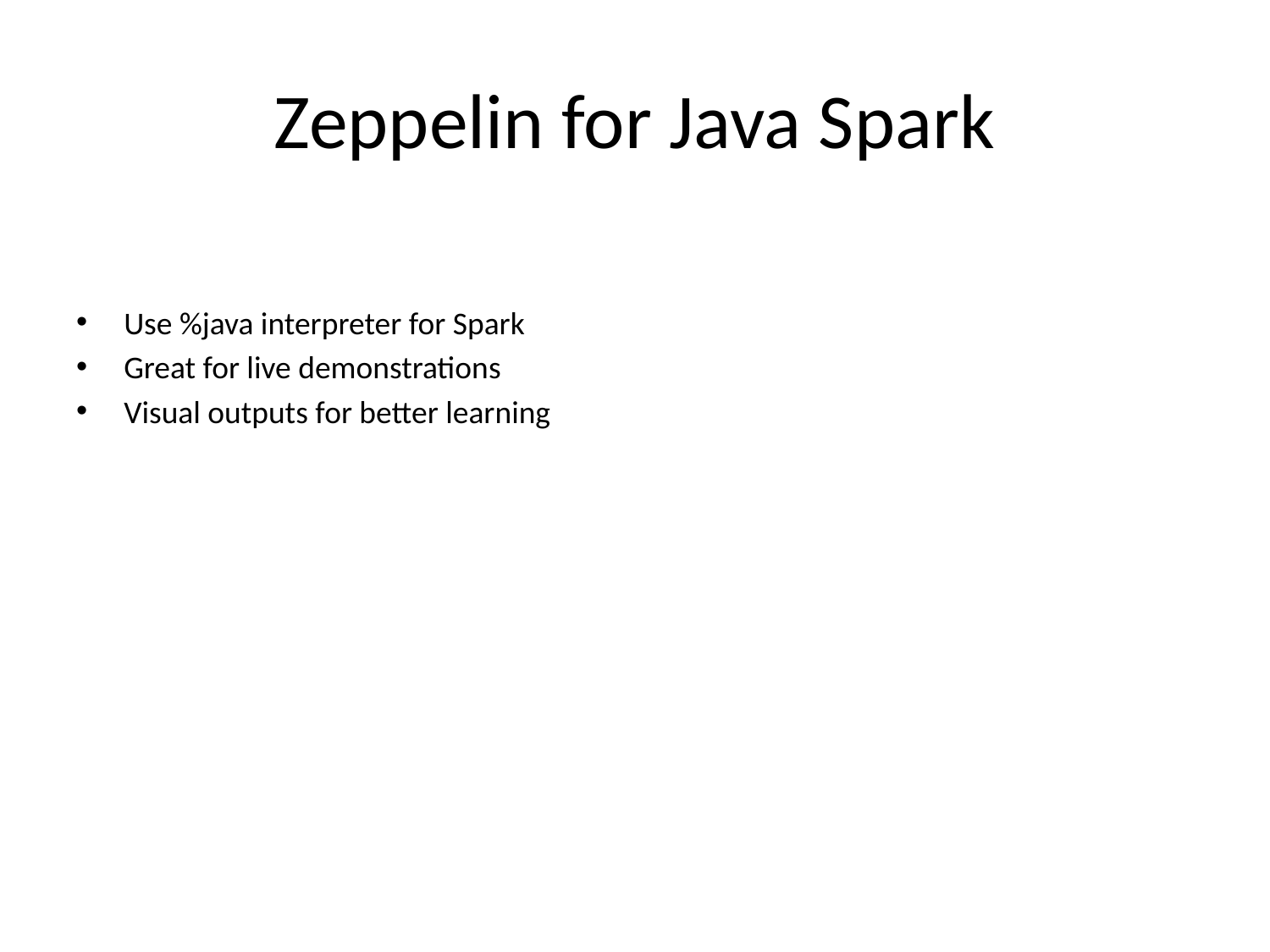

# Zeppelin for Java Spark

Use %java interpreter for Spark
Great for live demonstrations
Visual outputs for better learning